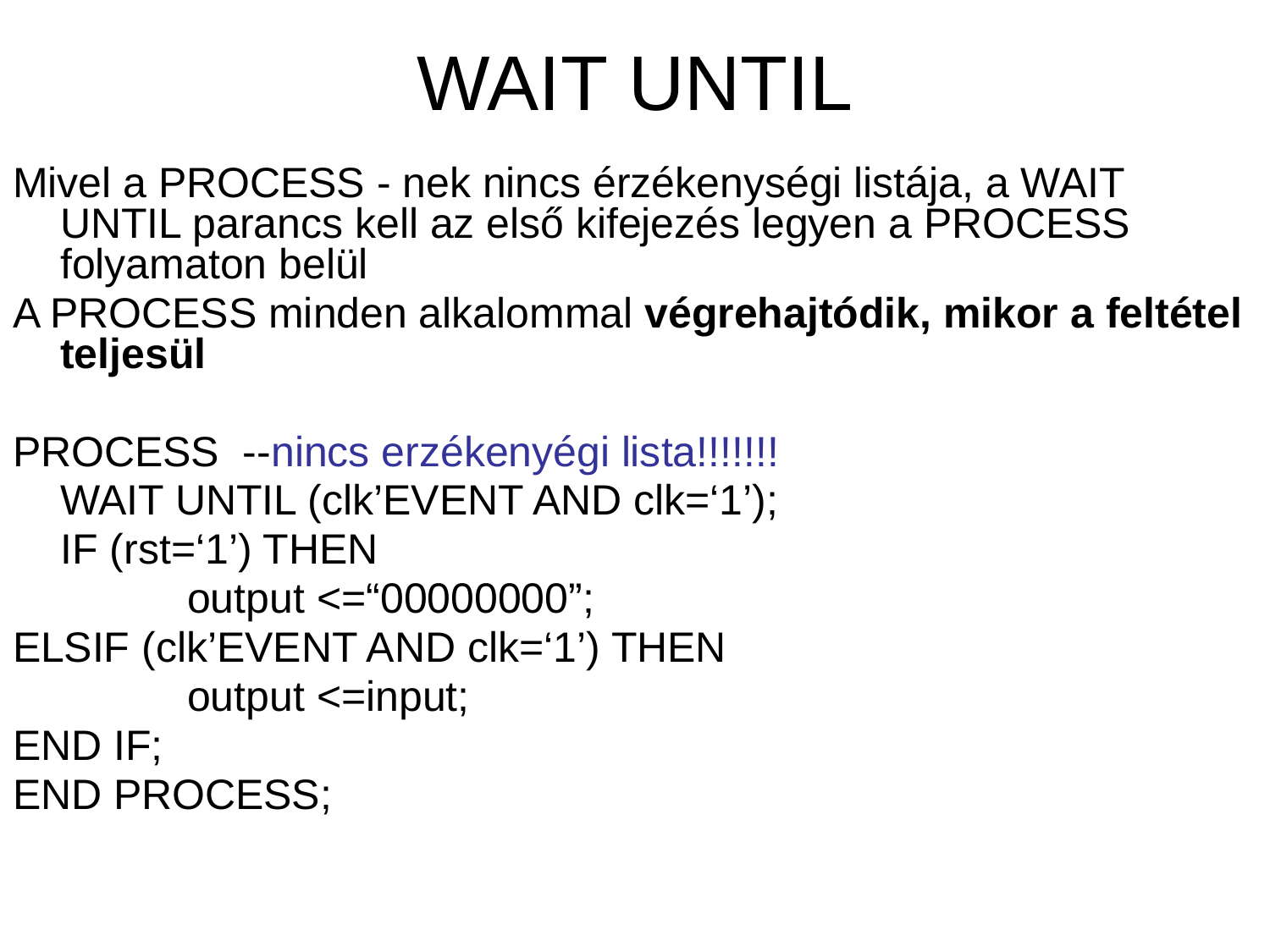

# WAIT UNTIL
Mivel a PROCESS - nek nincs érzékenységi listája, a WAIT UNTIL parancs kell az első kifejezés legyen a PROCESS folyamaton belül
A PROCESS minden alkalommal végrehajtódik, mikor a feltétel teljesül

PROCESS  --nincs erzékenyégi lista!!!!!!!
	WAIT UNTIL (clk’EVENT AND clk=‘1’);
	IF (rst=‘1’) THEN
		output <=“00000000”;
ELSIF (clk’EVENT AND clk=‘1’) THEN
		output <=input;
END IF;
END PROCESS;